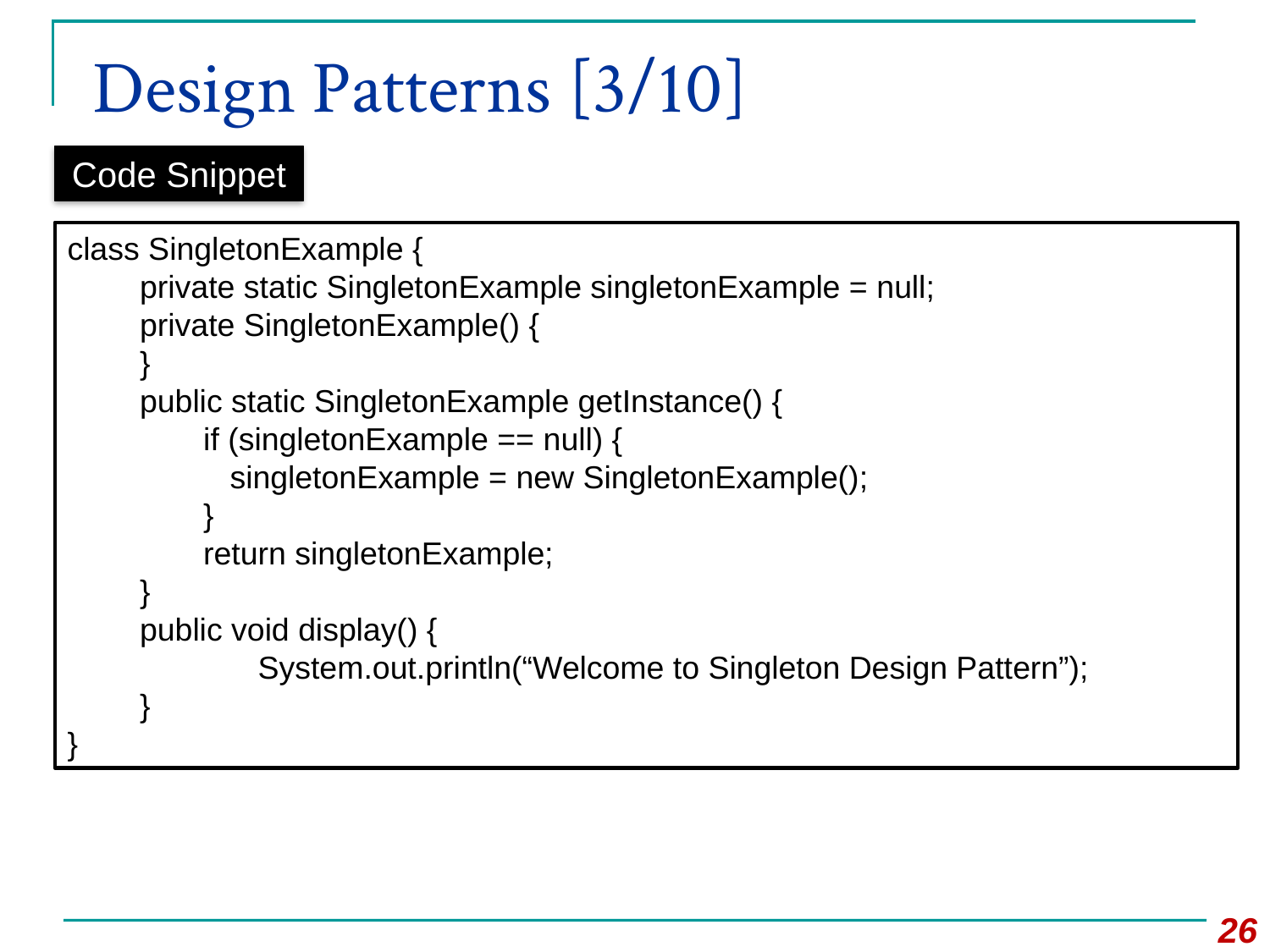

# Design Patterns [3/10]
Code Snippet
class SingletonExample {
 private static SingletonExample singletonExample = null;
 private SingletonExample() {
 }
 public static SingletonExample getInstance() {
 if (singletonExample == null) {
    singletonExample = new SingletonExample();
 }
 return singletonExample;
 }
 public void display() {
	System.out.println(“Welcome to Singleton Design Pattern”);
 }
}
26